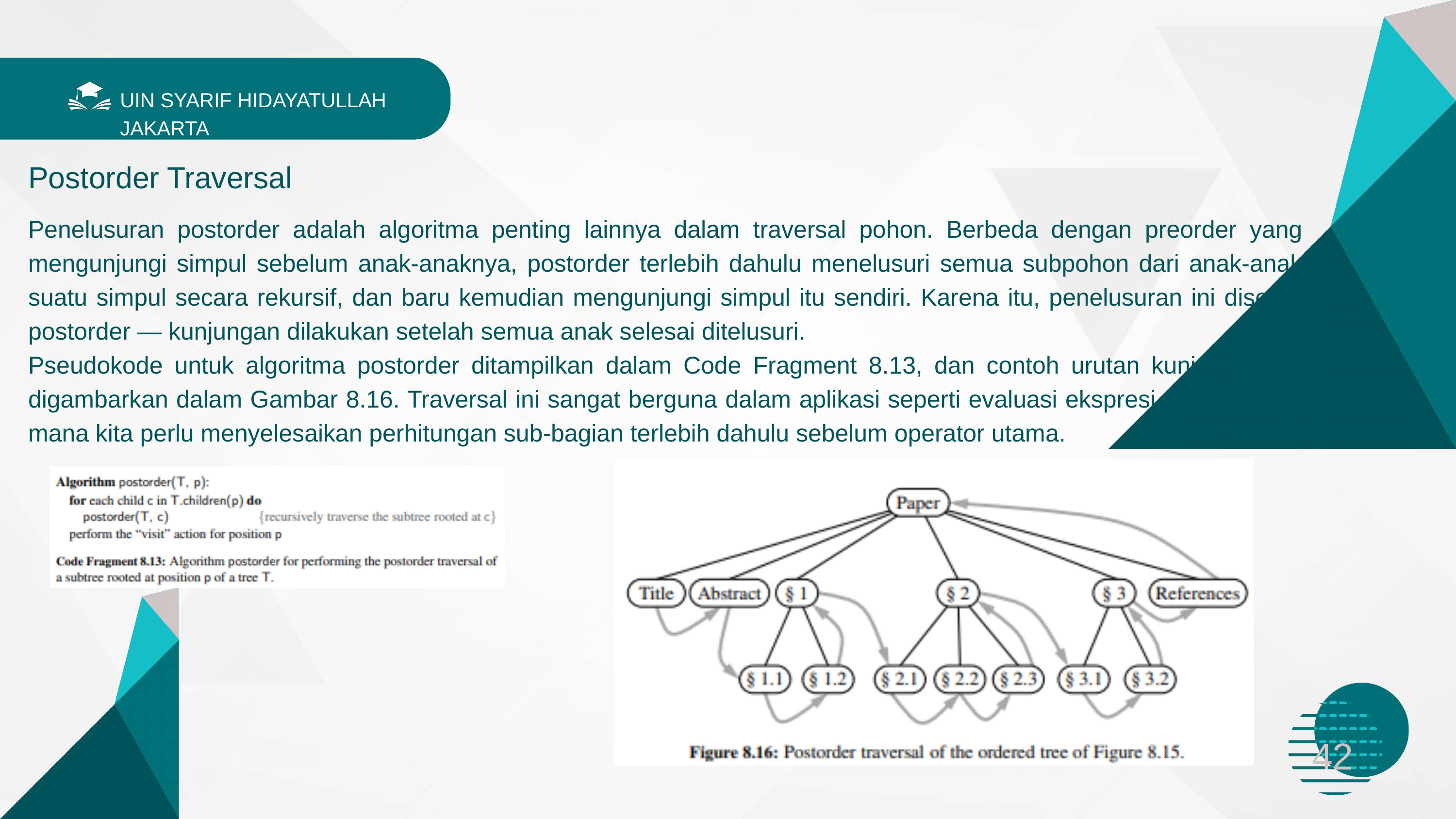

UIN SYARIF HIDAYATULLAH JAKARTA
Postorder Traversal
Penelusuran postorder adalah algoritma penting lainnya dalam traversal pohon. Berbeda dengan preorder yang mengunjungi simpul sebelum anak-anaknya, postorder terlebih dahulu menelusuri semua subpohon dari anak-anak suatu simpul secara rekursif, dan baru kemudian mengunjungi simpul itu sendiri. Karena itu, penelusuran ini disebut postorder — kunjungan dilakukan setelah semua anak selesai ditelusuri.
Pseudokode untuk algoritma postorder ditampilkan dalam Code Fragment 8.13, dan contoh urutan kunjungannya digambarkan dalam Gambar 8.16. Traversal ini sangat berguna dalam aplikasi seperti evaluasi ekspresi aritmatika, di mana kita perlu menyelesaikan perhitungan sub-bagian terlebih dahulu sebelum operator utama.

42